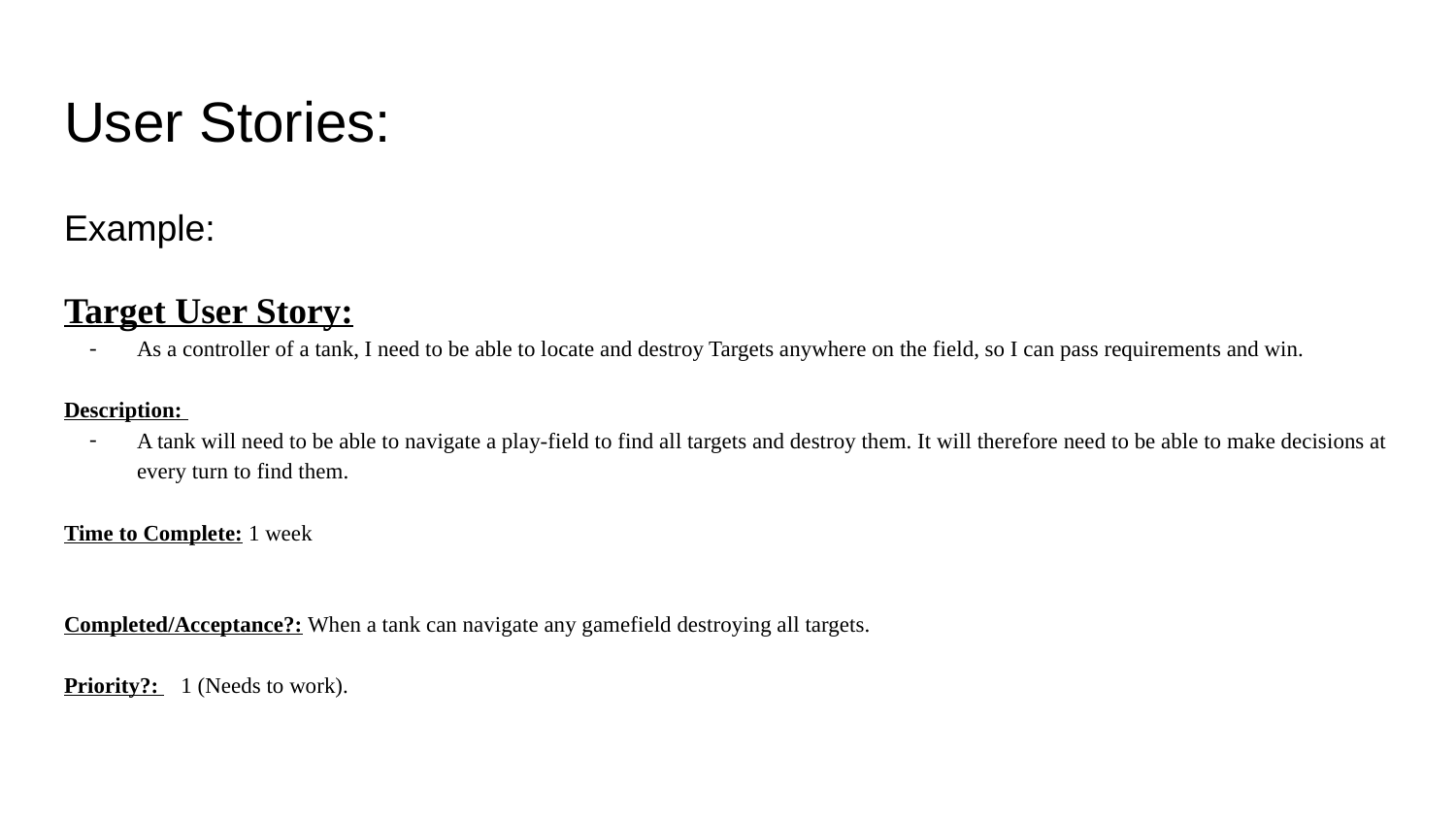

# User Stories:
Example:
Target User Story:
As a controller of a tank, I need to be able to locate and destroy Targets anywhere on the field, so I can pass requirements and win.

Description:
A tank will need to be able to navigate a play-field to find all targets and destroy them. It will therefore need to be able to make decisions at every turn to find them.

Time to Complete: 1 week

Completed/Acceptance?: When a tank can navigate any gamefield destroying all targets.

Priority?:    1 (Needs to work).